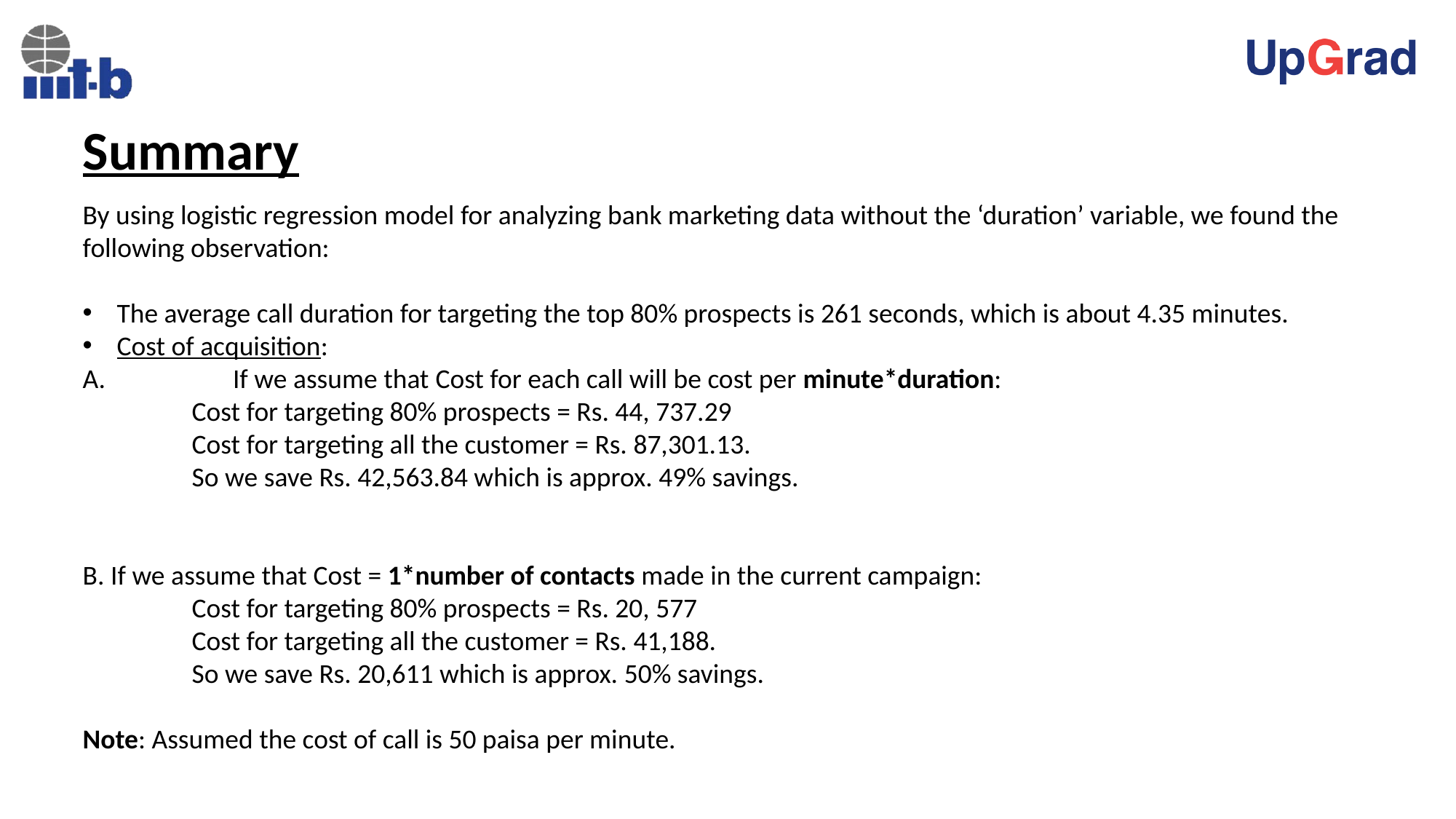

Summary
By using logistic regression model for analyzing bank marketing data without the ‘duration’ variable, we found the following observation:

The average call duration for targeting the top 80% prospects is 261 seconds, which is about 4.35 minutes.
Cost of acquisition:
	If we assume that Cost for each call will be cost per minute*duration:
Cost for targeting 80% prospects = Rs. 44, 737.29
Cost for targeting all the customer = Rs. 87,301.13.
So we save Rs. 42,563.84 which is approx. 49% savings.

B. If we assume that Cost = 1*number of contacts made in the current campaign:
Cost for targeting 80% prospects = Rs. 20, 577
Cost for targeting all the customer = Rs. 41,188.
So we save Rs. 20,611 which is approx. 50% savings.

Note: Assumed the cost of call is 50 paisa per minute.